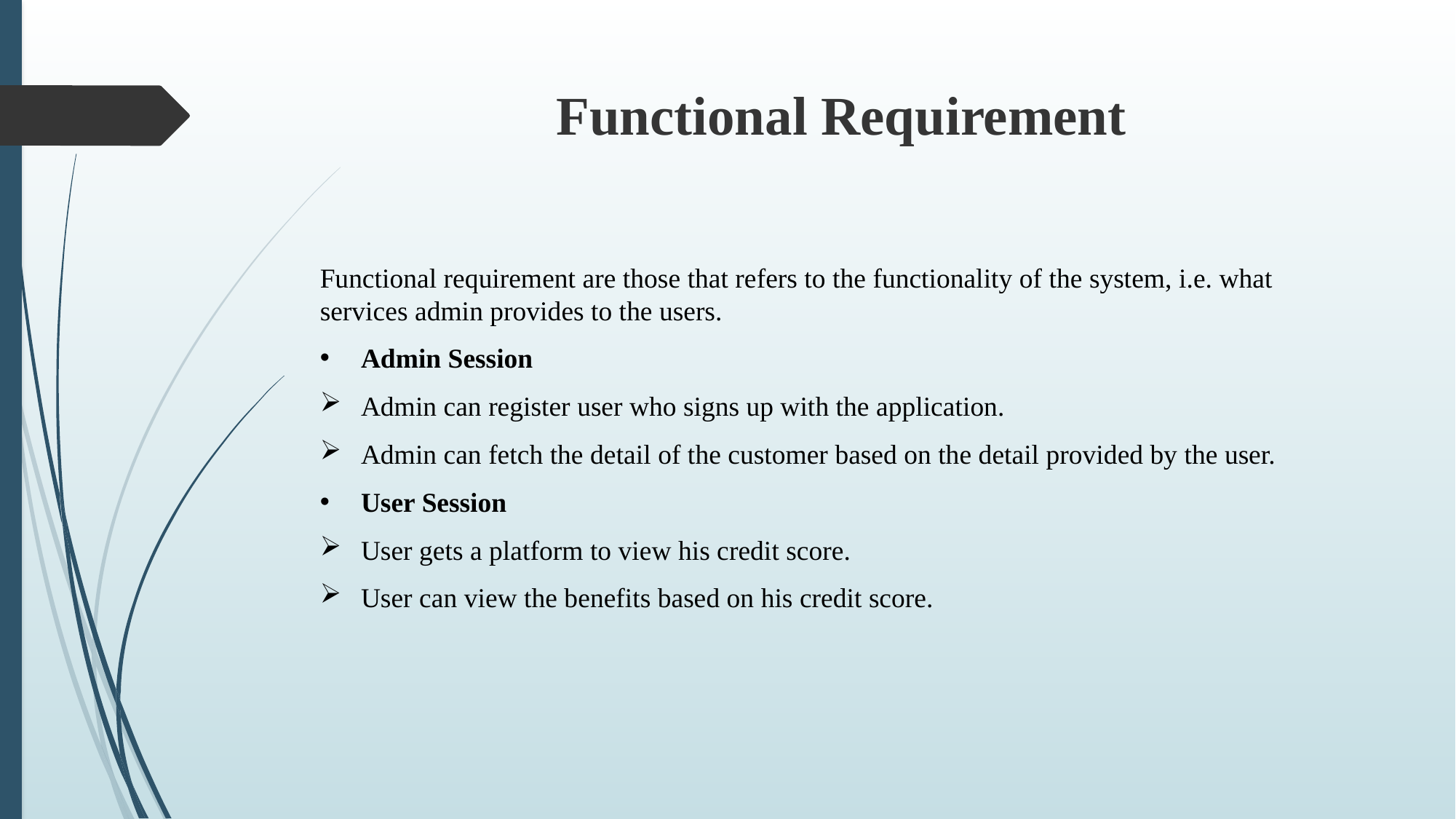

# Functional Requirement
Functional requirement are those that refers to the functionality of the system, i.e. what services admin provides to the users.
Admin Session
Admin can register user who signs up with the application.
Admin can fetch the detail of the customer based on the detail provided by the user.
User Session
User gets a platform to view his credit score.
User can view the benefits based on his credit score.